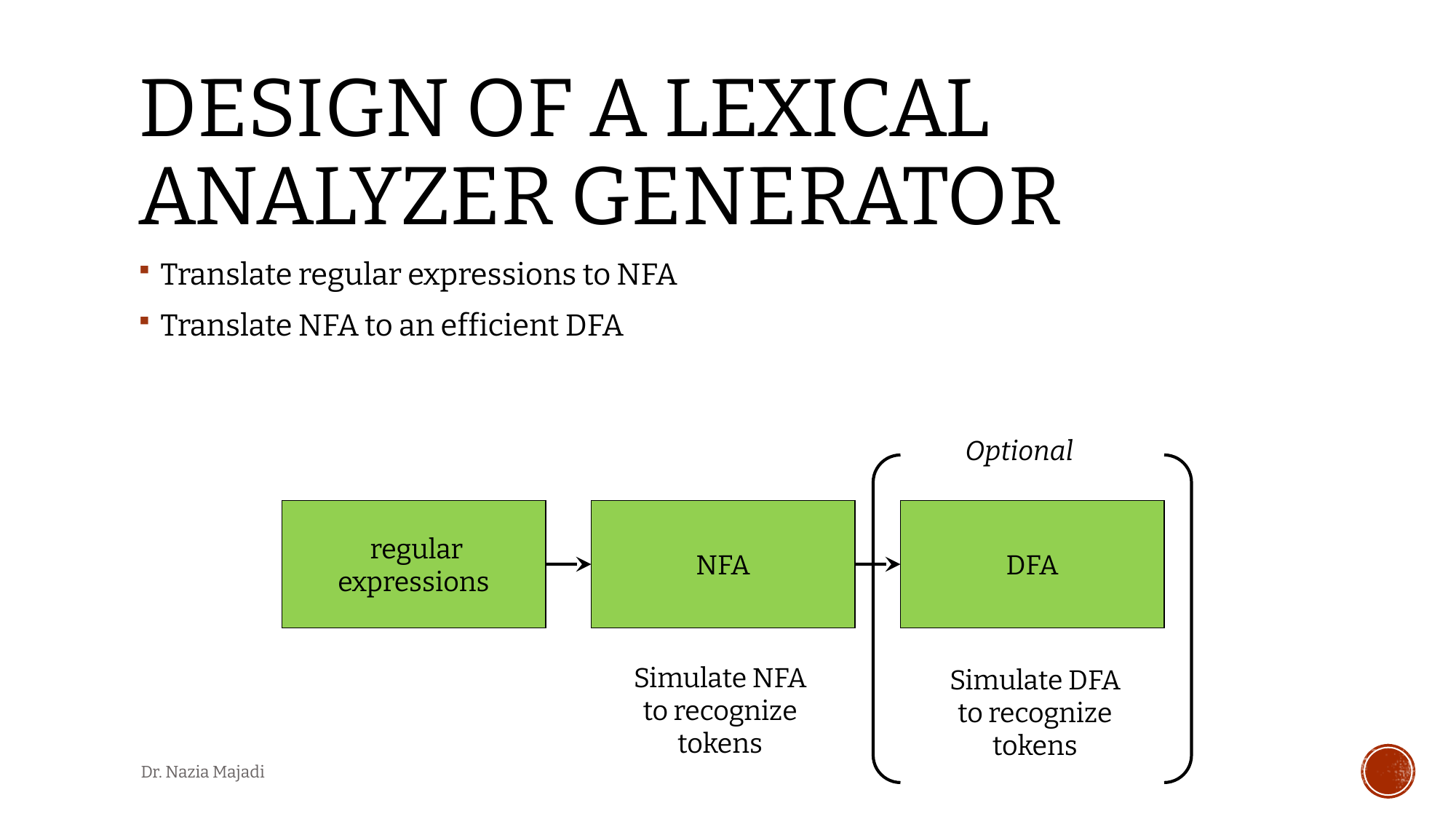

# Design of a Lexical Analyzer Generator
Translate regular expressions to NFA
Translate NFA to an efficient DFA
Optional

 regular
expressions
NFA
DFA

Simulate NFA
to recognize
tokens
Simulate DFA
to recognize
tokens
Dr. Nazia Majadi
2